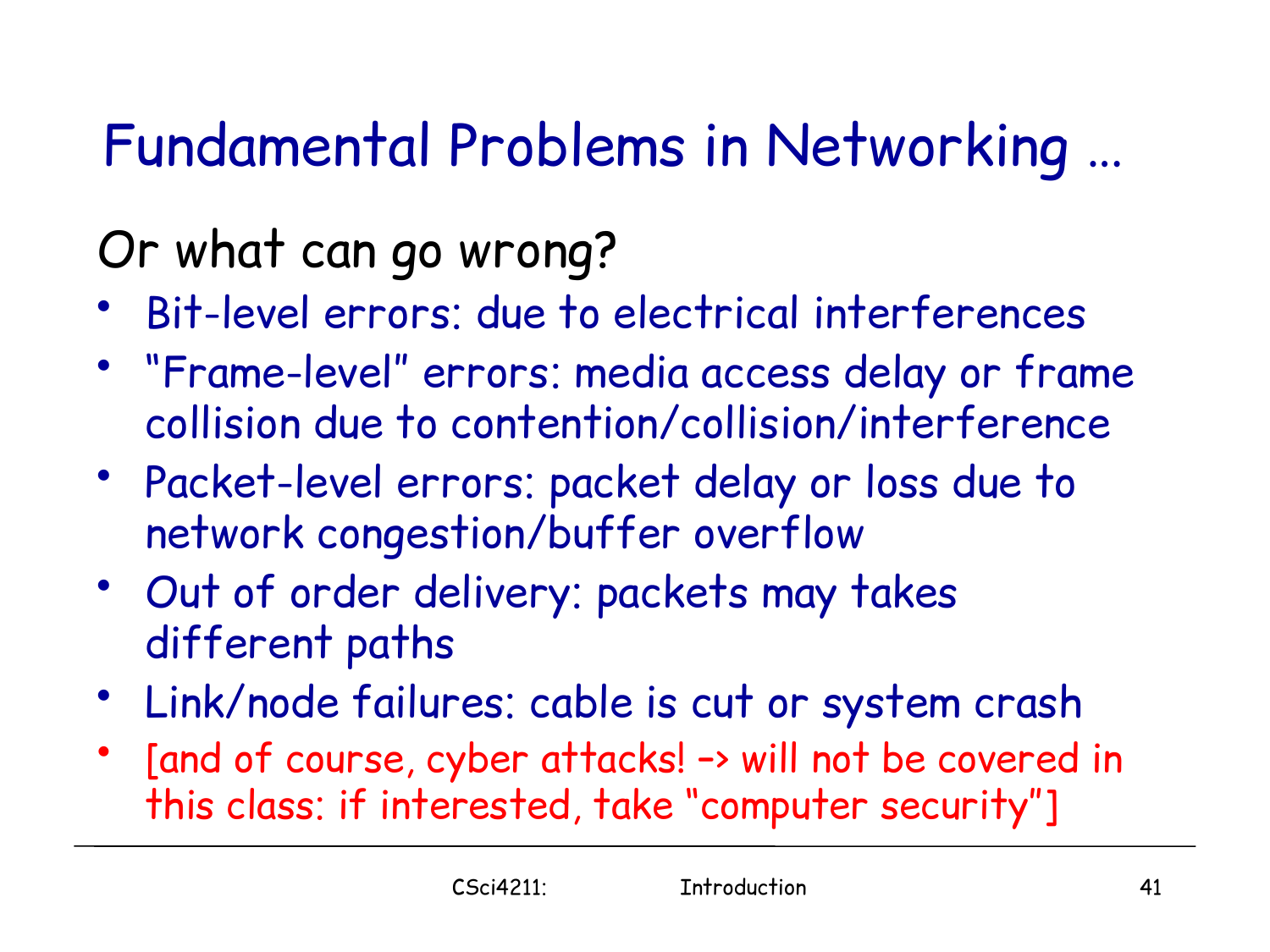

# Fundamental Problems in Networking …
Or what can go wrong?
Bit-level errors: due to electrical interferences
“Frame-level” errors: media access delay or frame collision due to contention/collision/interference
Packet-level errors: packet delay or loss due to network congestion/buffer overflow
Out of order delivery: packets may takes different paths
Link/node failures: cable is cut or system crash
[and of course, cyber attacks! –> will not be covered in this class: if interested, take “computer security”]

CSci4211:                     Introduction
41